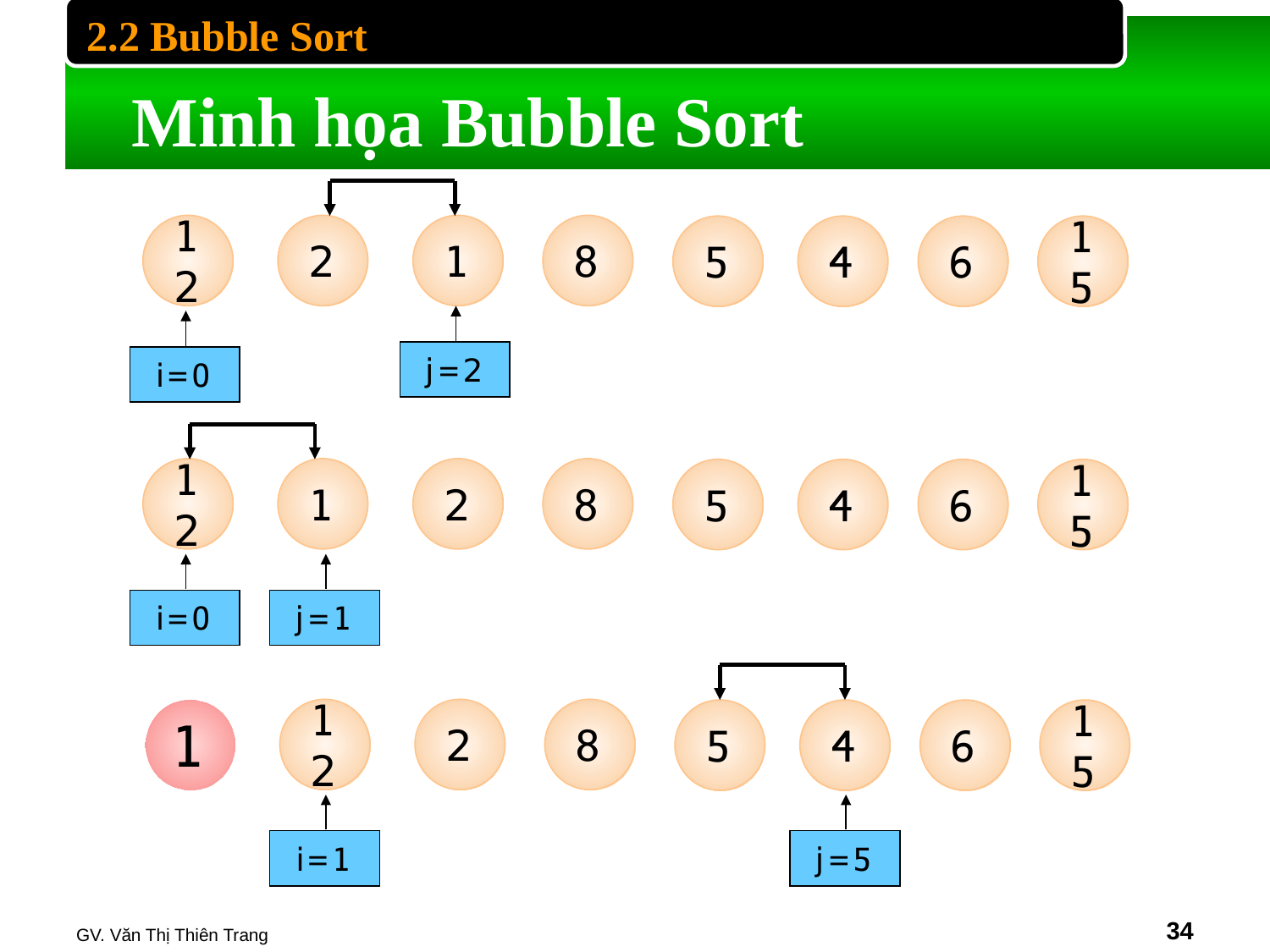

2.2 Bubble Sort
# Minh họa Bubble Sort
12
2
1
8
5
4
6
15
j=2
i=0
12
1
2
8
5
4
6
15
i=0
j=1
1
12
2
8
5
4
6
15
i=1
j=5
GV. Văn Thị Thiên Trang
34